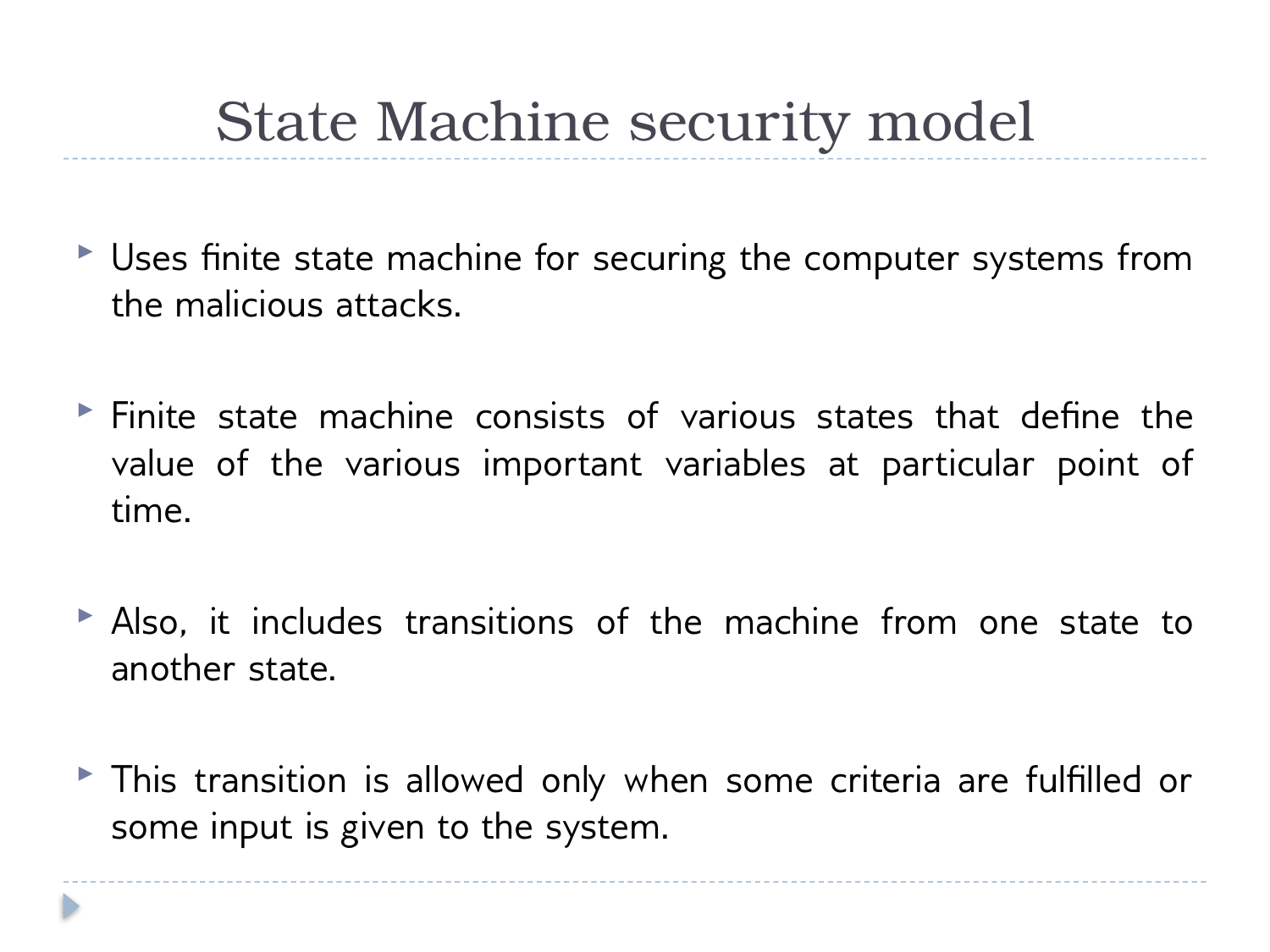

# State Machine security model

Uses finite state machine for securing the computer systems from the malicious attacks.

Finite state machine consists of various states that define the value of the various important variables at particular point of time.

Also, it includes transitions of the machine from one state to another state.

This transition is allowed only when some criteria are fulfilled or some input is given to the system.